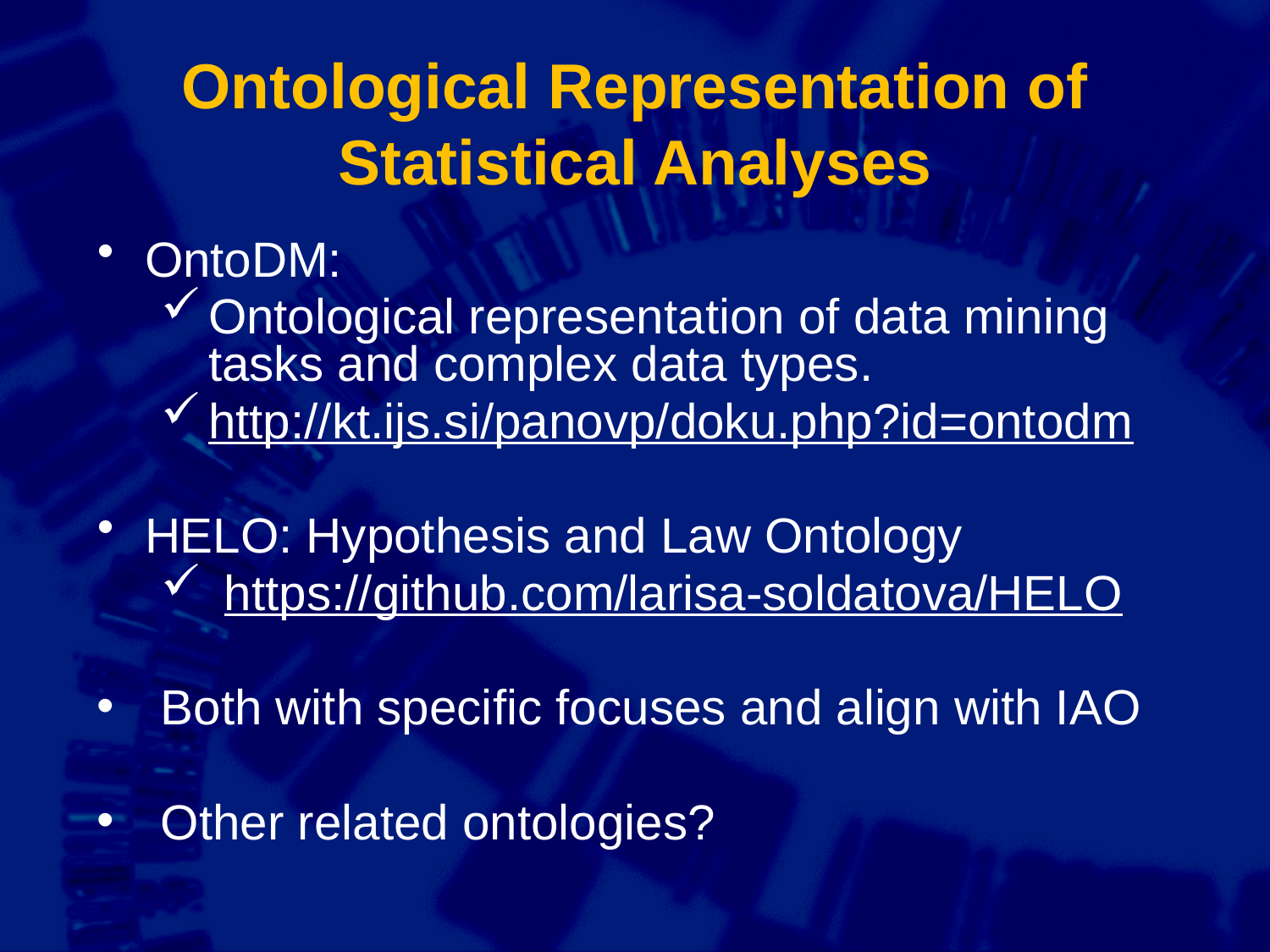

# Ontological Representation of Statistical Analyses
OntoDM:
Ontological representation of data mining tasks and complex data types.
http://kt.ijs.si/panovp/doku.php?id=ontodm

HELO: Hypothesis and Law Ontology
https://github.com/larisa-soldatova/HELO

Both with specific focuses and align with IAO

Other related ontologies?